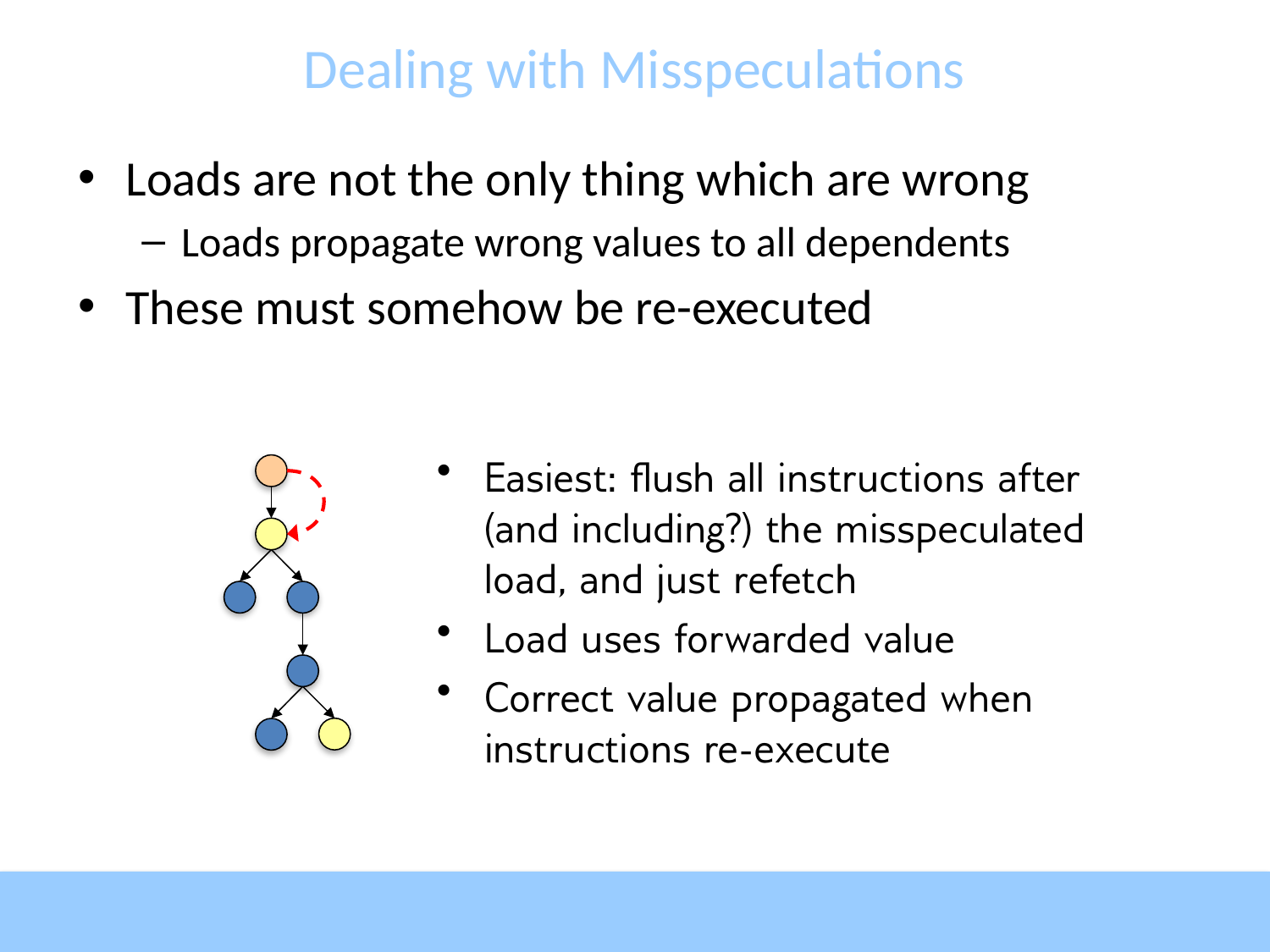

# Dealing with Misspeculations
Loads are not the only thing which are wrong
Loads propagate wrong values to all dependents
These must somehow be re-executed
Easiest: flush all instructions after (and including?) the misspeculated load, and just refetch
Load uses forwarded value
Correct value propagated when instructions re-execute